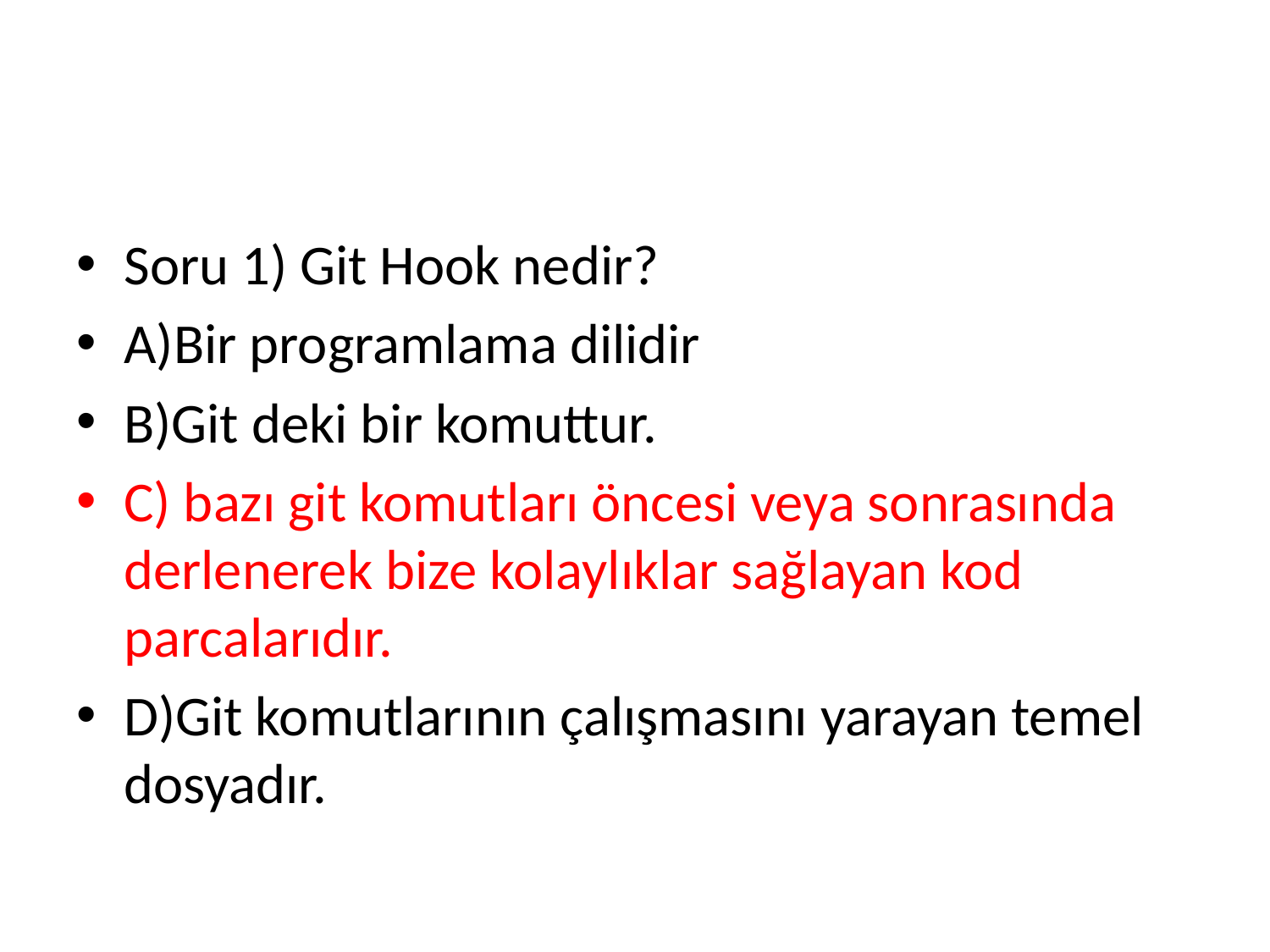

#
Soru 1) Git Hook nedir?
A)Bir programlama dilidir
B)Git deki bir komuttur.
C) bazı git komutları öncesi veya sonrasında derlenerek bize kolaylıklar sağlayan kod parcalarıdır.
D)Git komutlarının çalışmasını yarayan temel dosyadır.